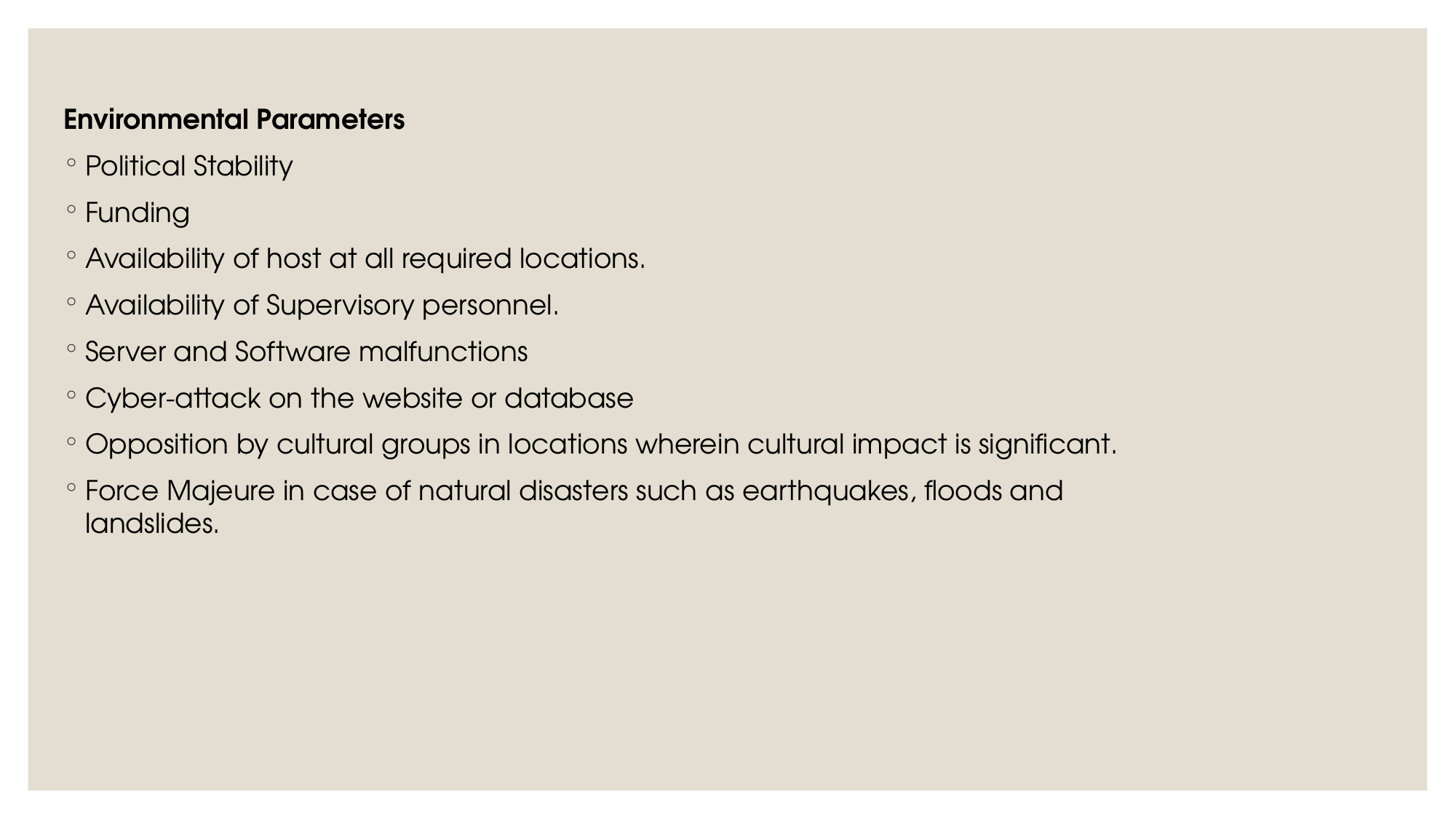

Environmental Parameters
Political Stability
Funding
Availability of host at all required locations.
Availability of Supervisory personnel.
Server and Software malfunctions
Cyber-attack on the website or database
Opposition by cultural groups in locations wherein cultural impact is significant.
Force Majeure in case of natural disasters such as earthquakes, floods and landslides.